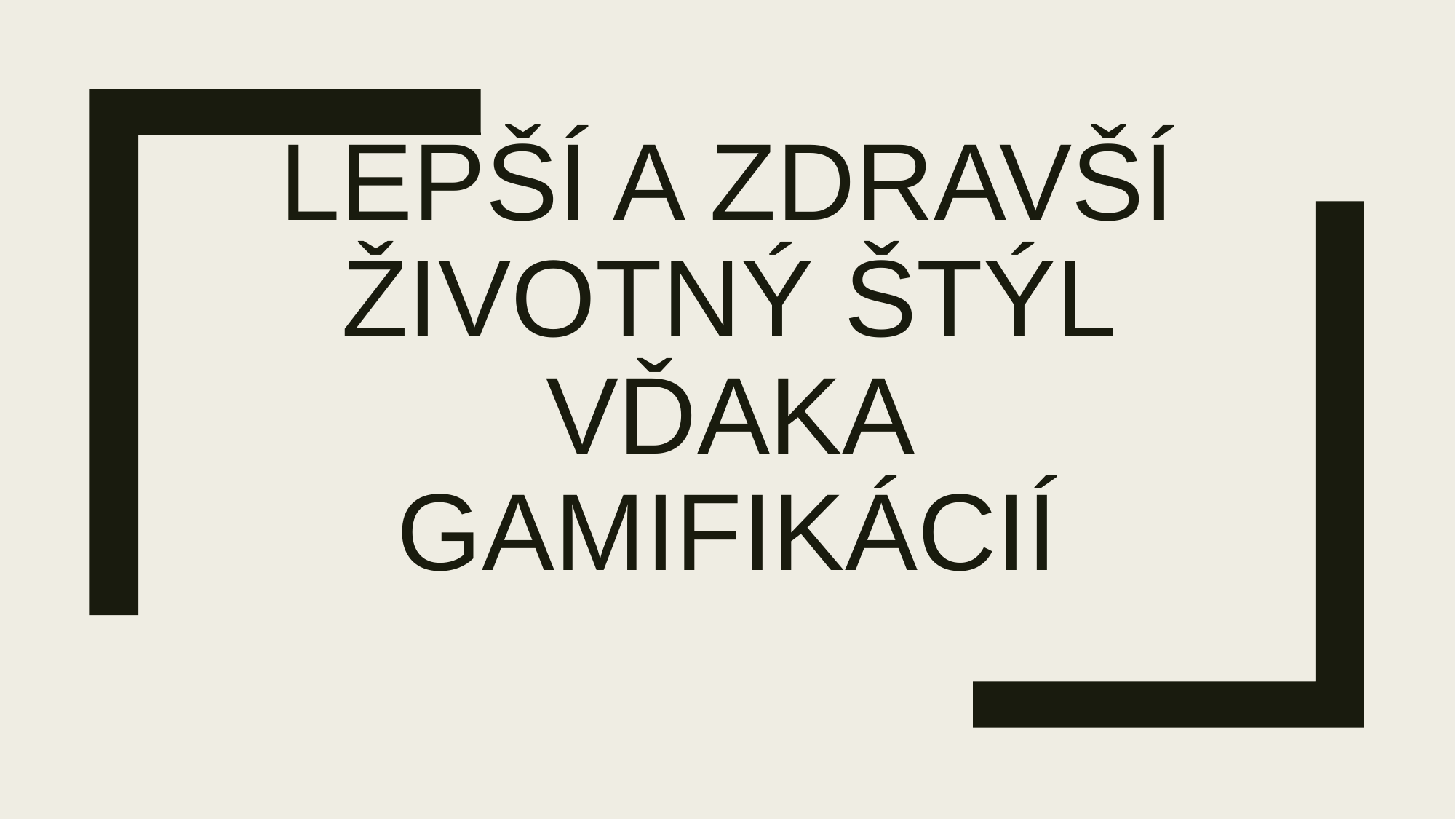

# Lepší a zdravší životný štýl vďaka gamifikácií